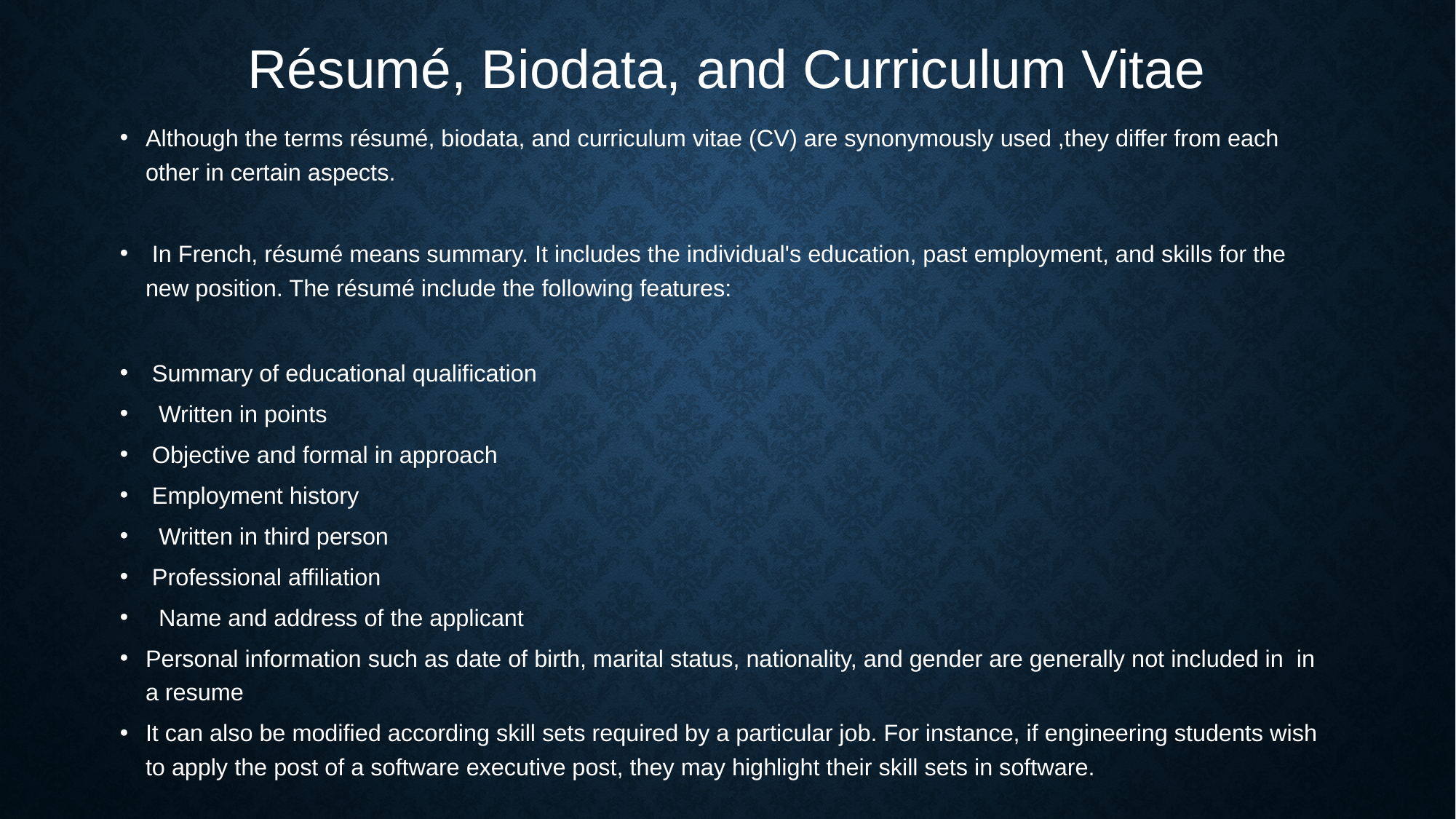

# Résumé, Biodata, and Curriculum Vitae
Although the terms résumé, biodata, and curriculum vitae (CV) are synonymously used ,they differ from each other in certain aspects.

 In French, résumé means summary. It includes the individual's education, past employment, and skills for the new position. The résumé include the following features:

 Summary of educational qualification
  Written in points
 Objective and formal in approach
 Employment history
  Written in third person
 Professional affiliation
  Name and address of the applicant
Personal information such as date of birth, marital status, nationality, and gender are generally not included in  in a resume
It can also be modified according skill sets required by a particular job. For instance, if engineering students wish to apply the post of a software executive post, they may highlight their skill sets in software.